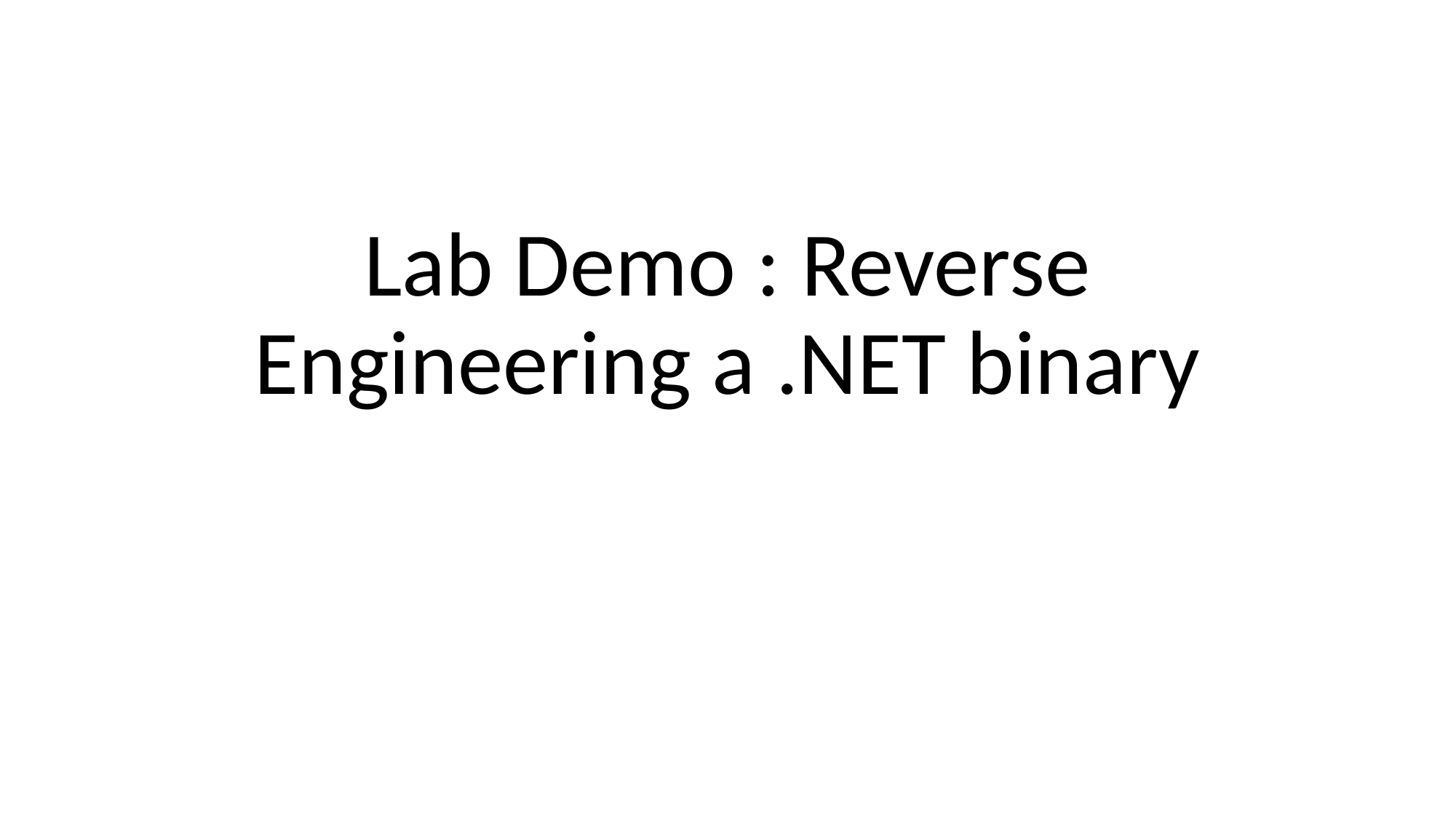

# Lab Demo : Reverse Engineering a .NET binary